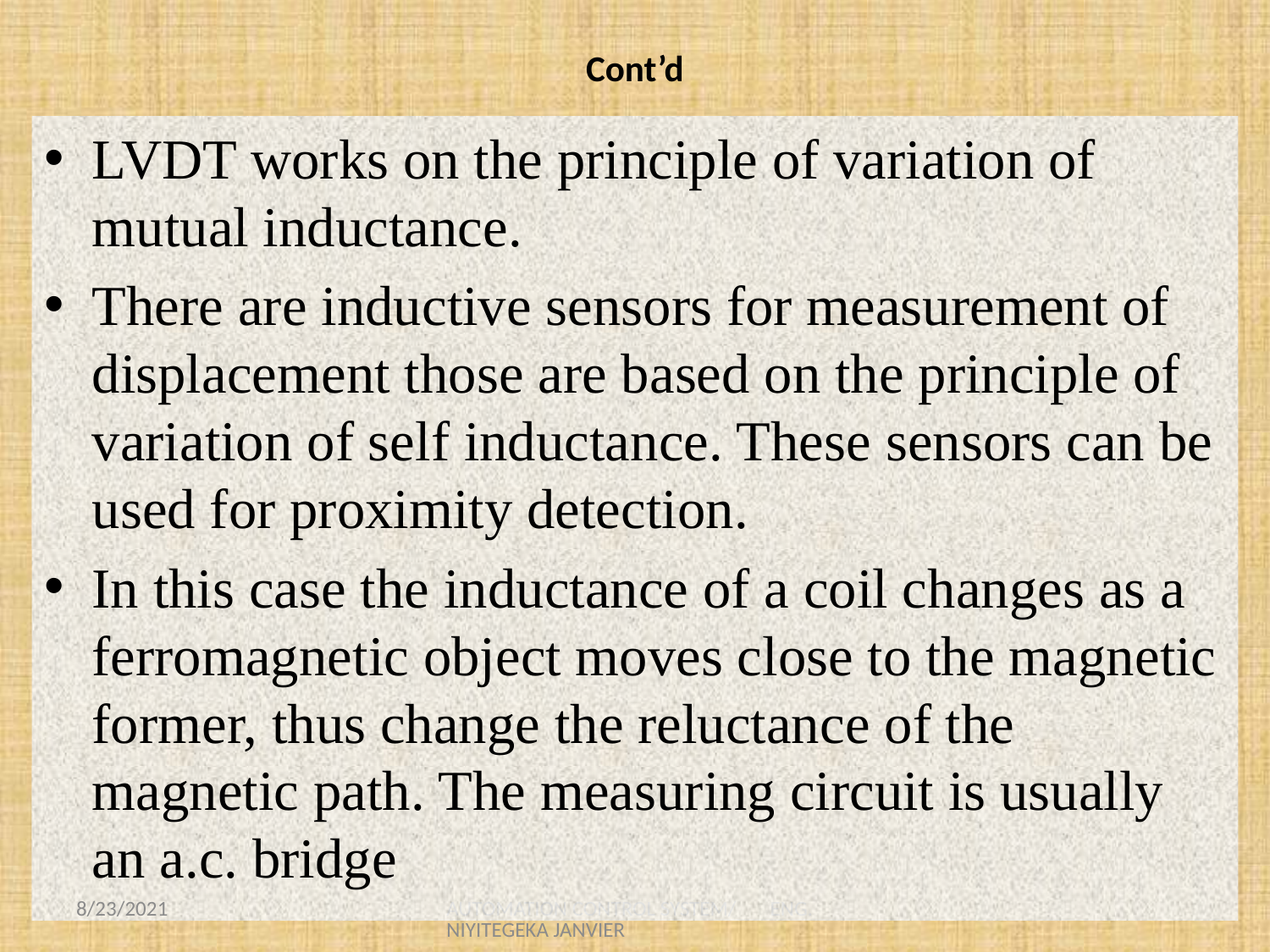

# Cont’d
LVDT works on the principle of variation of mutual inductance.
There are inductive sensors for measurement of displacement those are based on the principle of variation of self inductance. These sensors can be used for proximity detection.
In this case the inductance of a coil changes as a ferromagnetic object moves close to the magnetic former, thus change the reluctance of the magnetic path. The measuring circuit is usually an a.c. bridge
8/23/2021
AUTOMATION CONTROL SYSTEM/       ENG. NIYITEGEKA JANVIER